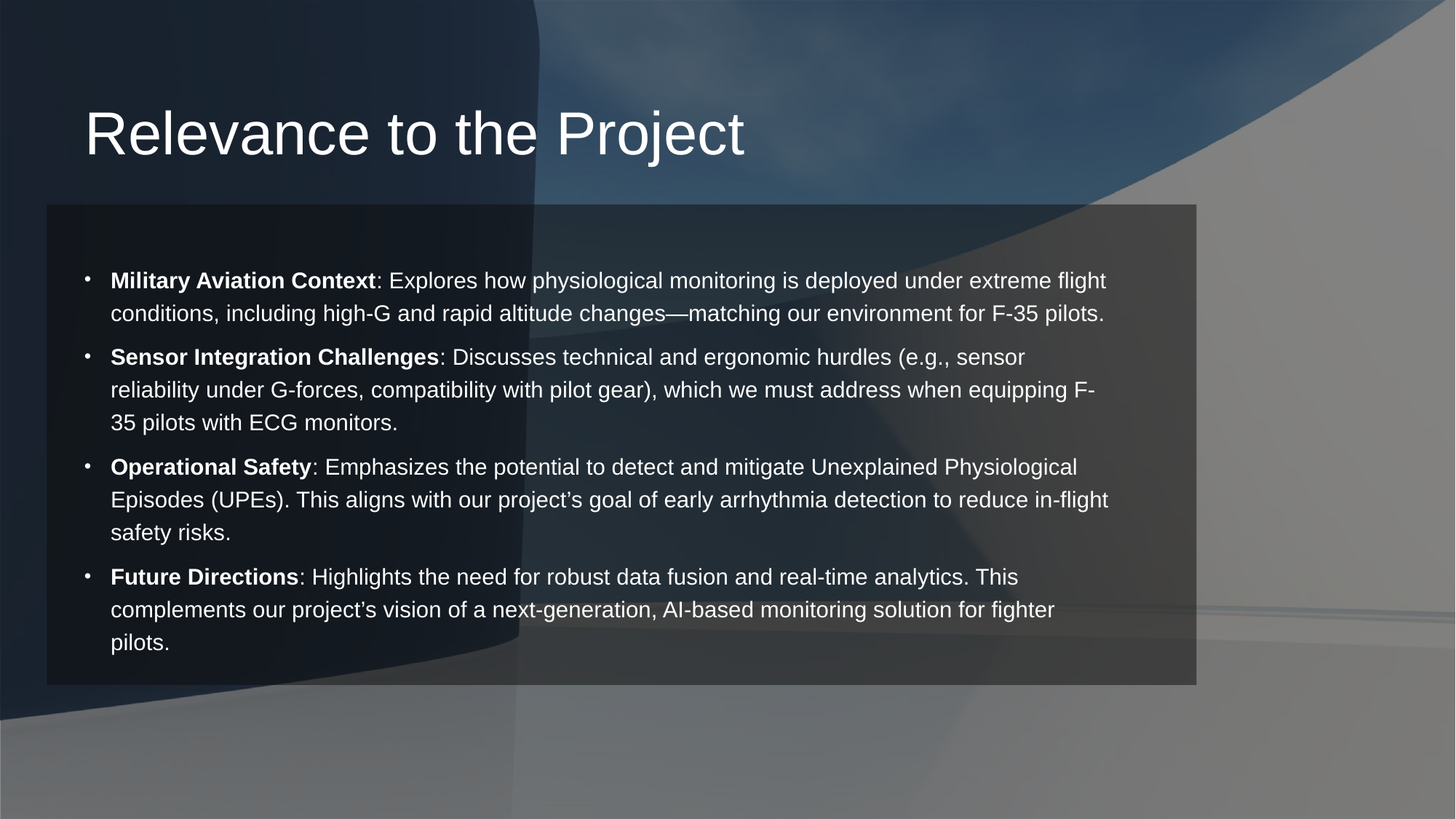

# Relevance to the Project

Military Aviation Context: Explores how physiological monitoring is deployed under extreme flight conditions, including high-G and rapid altitude changes—matching our environment for F-35 pilots.
Sensor Integration Challenges: Discusses technical and ergonomic hurdles (e.g., sensor reliability under G-forces, compatibility with pilot gear), which we must address when equipping F-35 pilots with ECG monitors.
Operational Safety: Emphasizes the potential to detect and mitigate Unexplained Physiological Episodes (UPEs). This aligns with our project’s goal of early arrhythmia detection to reduce in-flight safety risks.
Future Directions: Highlights the need for robust data fusion and real-time analytics. This complements our project’s vision of a next-generation, AI-based monitoring solution for fighter pilots.